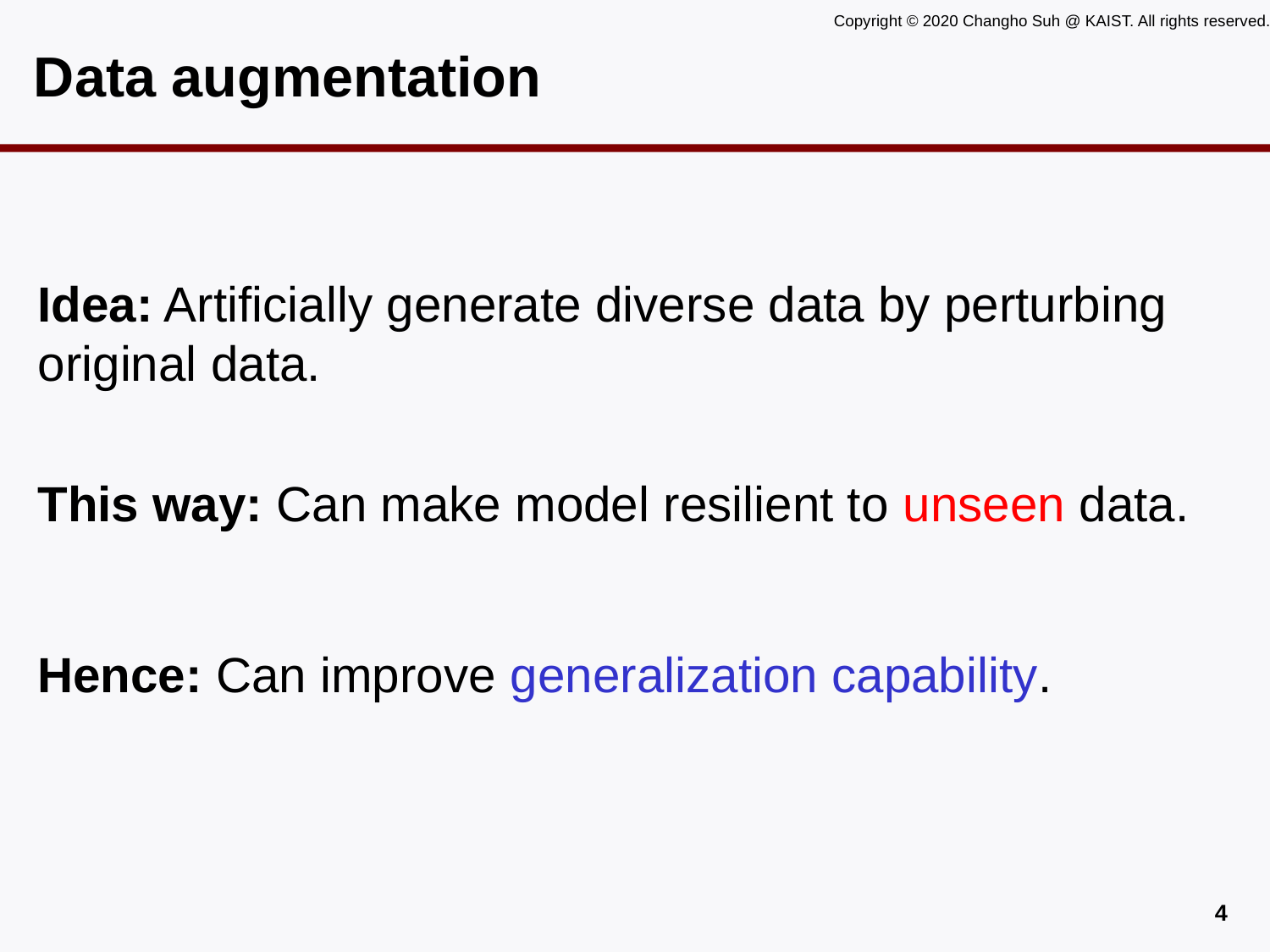

# Data augmentation
Idea: Artificially generate diverse data by perturbing original data.
This way: Can make model resilient to unseen data.
Hence: Can improve generalization capability.
4